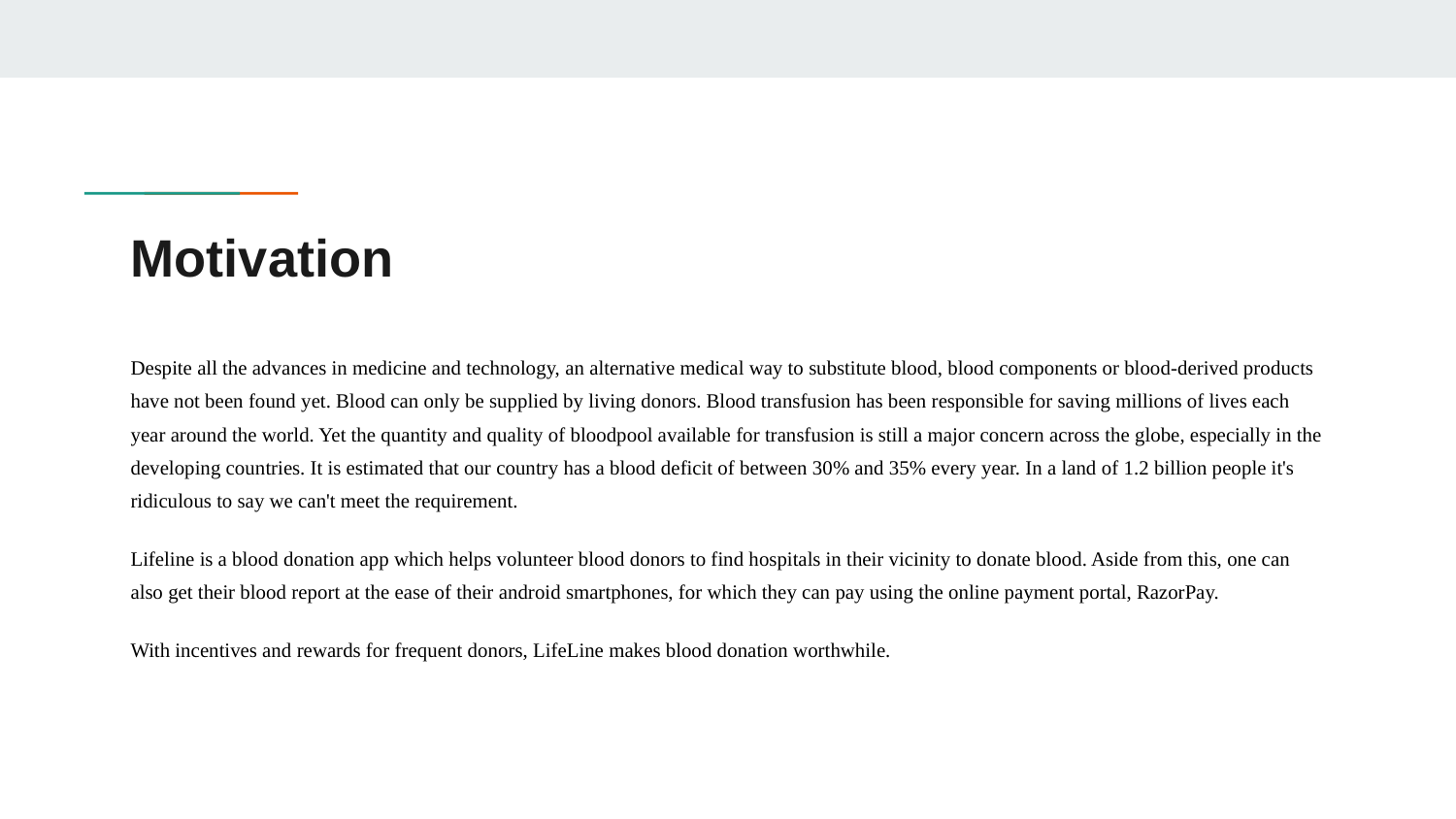

# Motivation
Despite all the advances in medicine and technology, an alternative medical way to substitute blood, blood components or blood-derived products have not been found yet. Blood can only be supplied by living donors. Blood transfusion has been responsible for saving millions of lives each year around the world. Yet the quantity and quality of bloodpool available for transfusion is still a major concern across the globe, especially in the developing countries. It is estimated that our country has a blood deficit of between 30% and 35% every year. In a land of 1.2 billion people it's ridiculous to say we can't meet the requirement.
Lifeline is a blood donation app which helps volunteer blood donors to find hospitals in their vicinity to donate blood. Aside from this, one can also get their blood report at the ease of their android smartphones, for which they can pay using the online payment portal, RazorPay.
With incentives and rewards for frequent donors, LifeLine makes blood donation worthwhile.